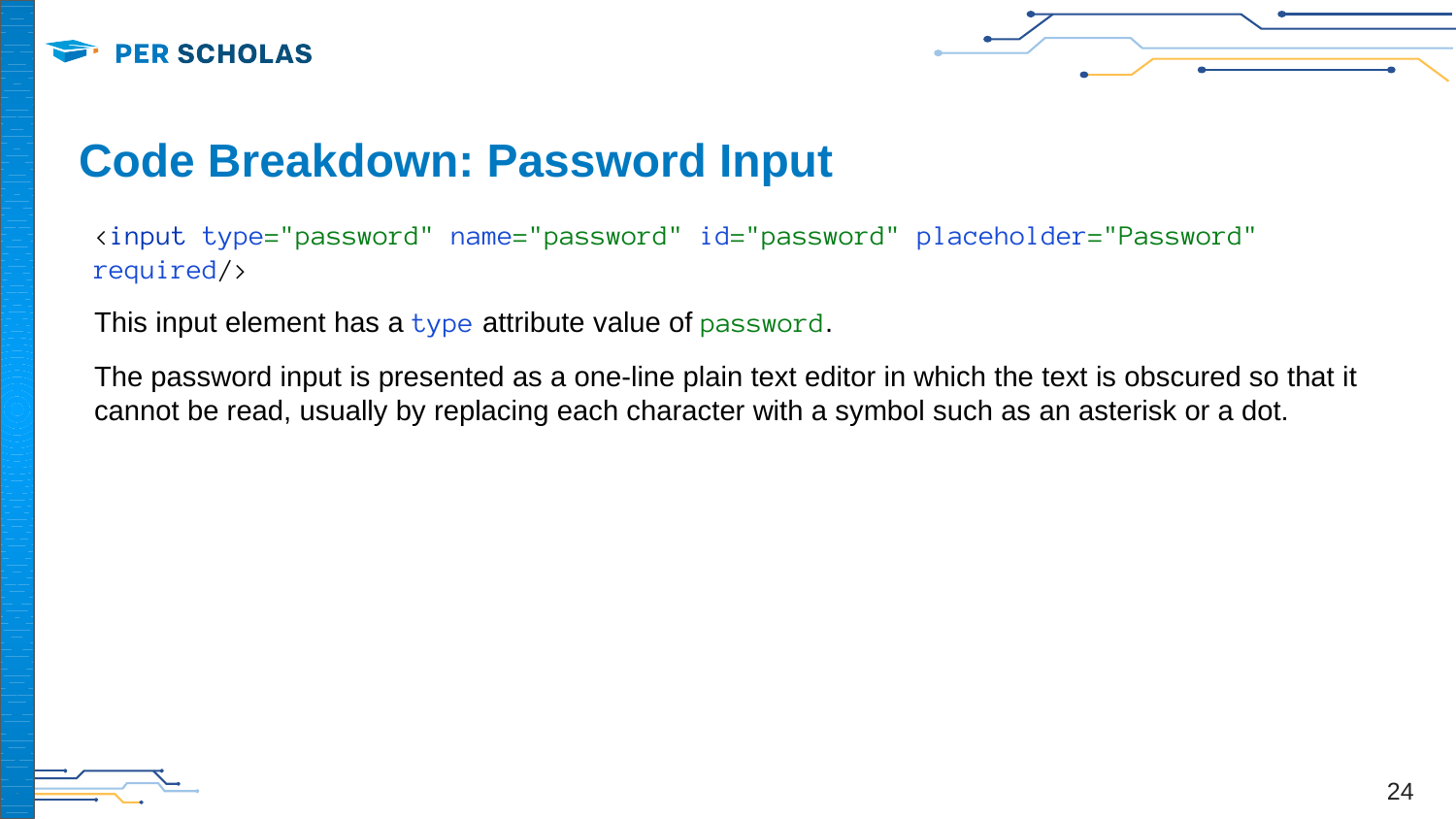

# Code Breakdown: Password Input
<input type="password" name="password" id="password" placeholder="Password" required/>
This input element has a type attribute value of password.
The password input is presented as a one-line plain text editor in which the text is obscured so that it cannot be read, usually by replacing each character with a symbol such as an asterisk or a dot.
24